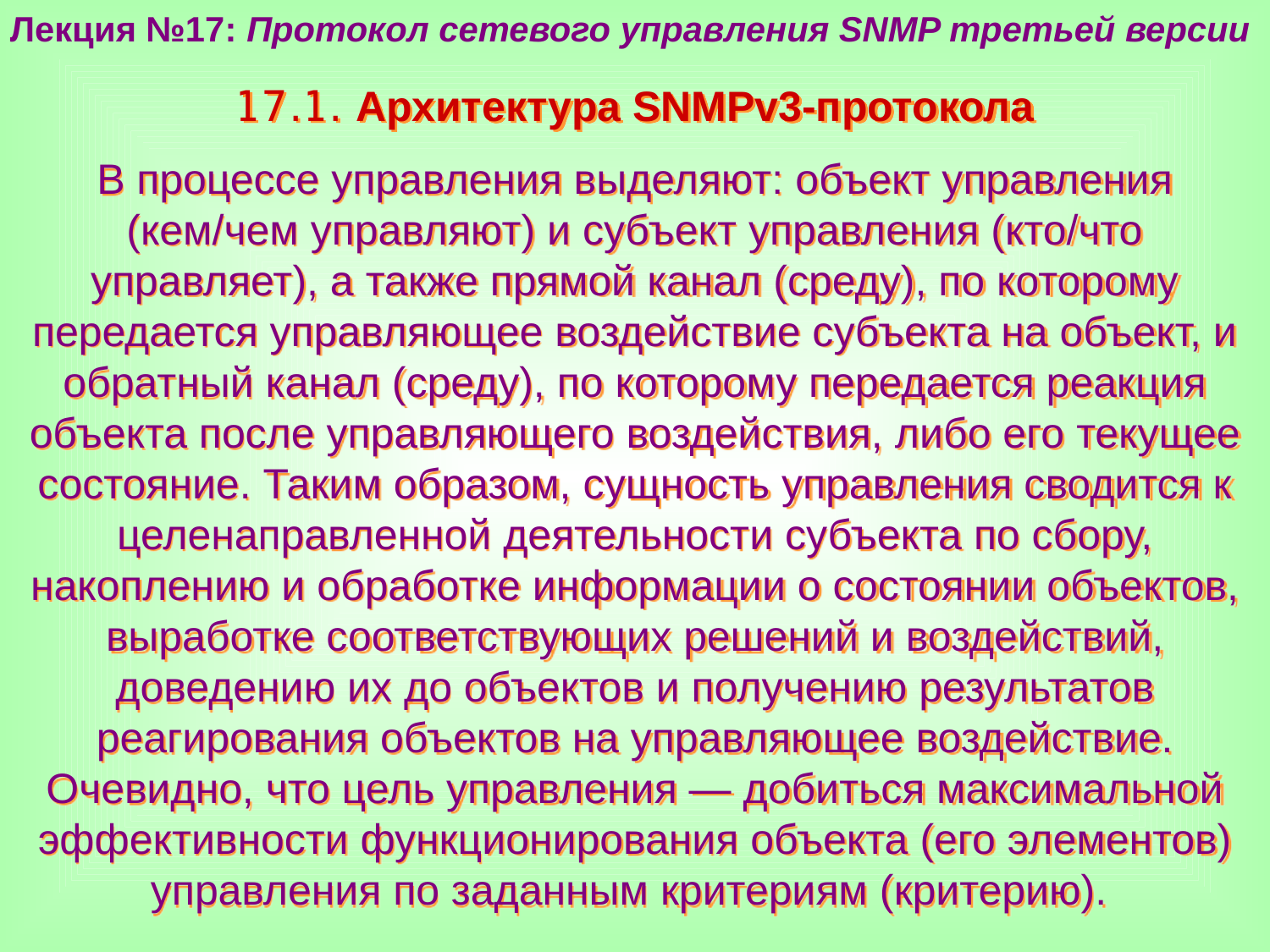

Лекция №17: Протокол сетевого управления SNMP третьей версии
17.1. Архитектура SNMPv3-протокола
В процессе управления выделяют: объект управления (кем/чем управляют) и субъект управления (кто/что управляет), а также прямой канал (среду), по которому передается управляющее воздействие субъекта на объект, и обратный канал (среду), по которому передается реакция объекта после управляющего воздействия, либо его текущее состояние. Таким образом, сущность управления сводится к целенаправленной деятельности субъекта по сбору, накоплению и обработке информации о состоянии объектов, выработке соответствующих решений и воздействий, доведению их до объектов и получению результатов реагирования объектов на управляющее воздействие. Очевидно, что цель управления — добиться максимальной эффективности функционирования объекта (его элементов) управления по заданным критериям (критерию).